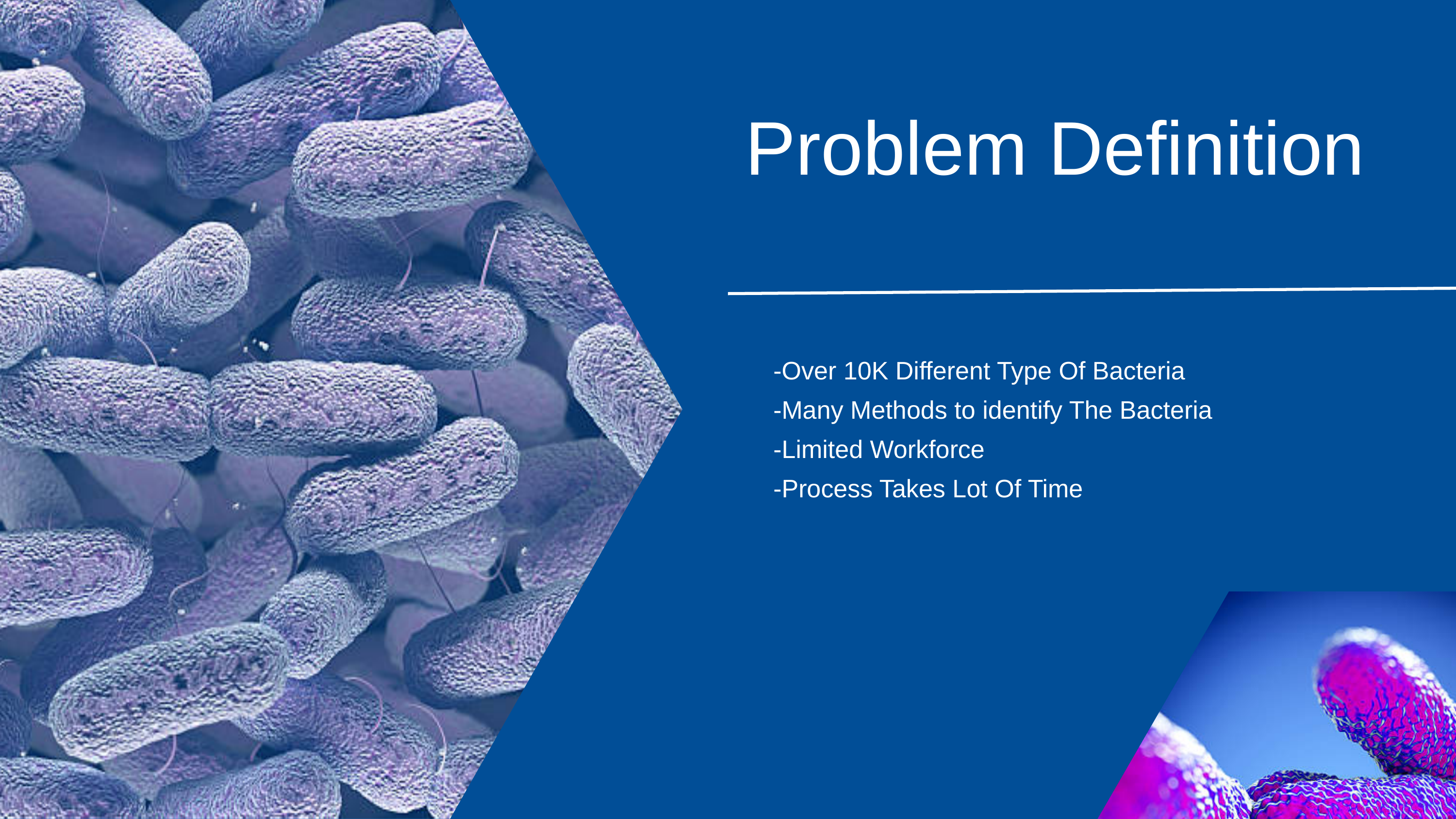

Problem Definition
-Over 10K Different Type Of Bacteria
-Many Methods to identify The Bacteria
-Limited Workforce
-Process Takes Lot Of Time